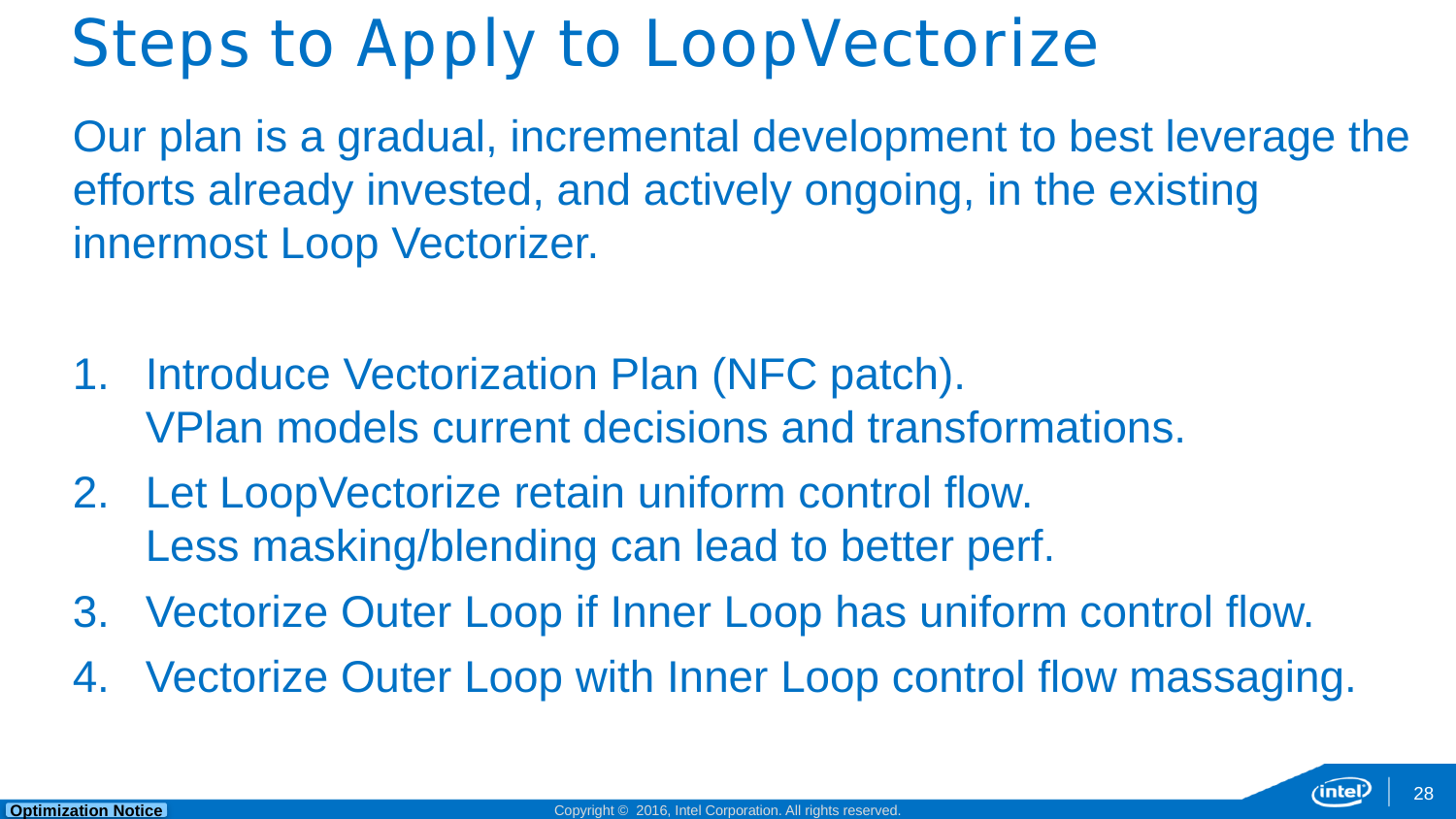

# Steps to Apply to LoopVectorize
Our plan is a gradual, incremental development to best leverage the efforts already invested, and actively ongoing, in the existing innermost Loop Vectorizer.

Introduce Vectorization Plan (NFC patch).
VPlan models current decisions and transformations.
Let LoopVectorize retain uniform control flow.
Less masking/blending can lead to better perf.
Vectorize Outer Loop if Inner Loop has uniform control flow.
Vectorize Outer Loop with Inner Loop control flow massaging.
28